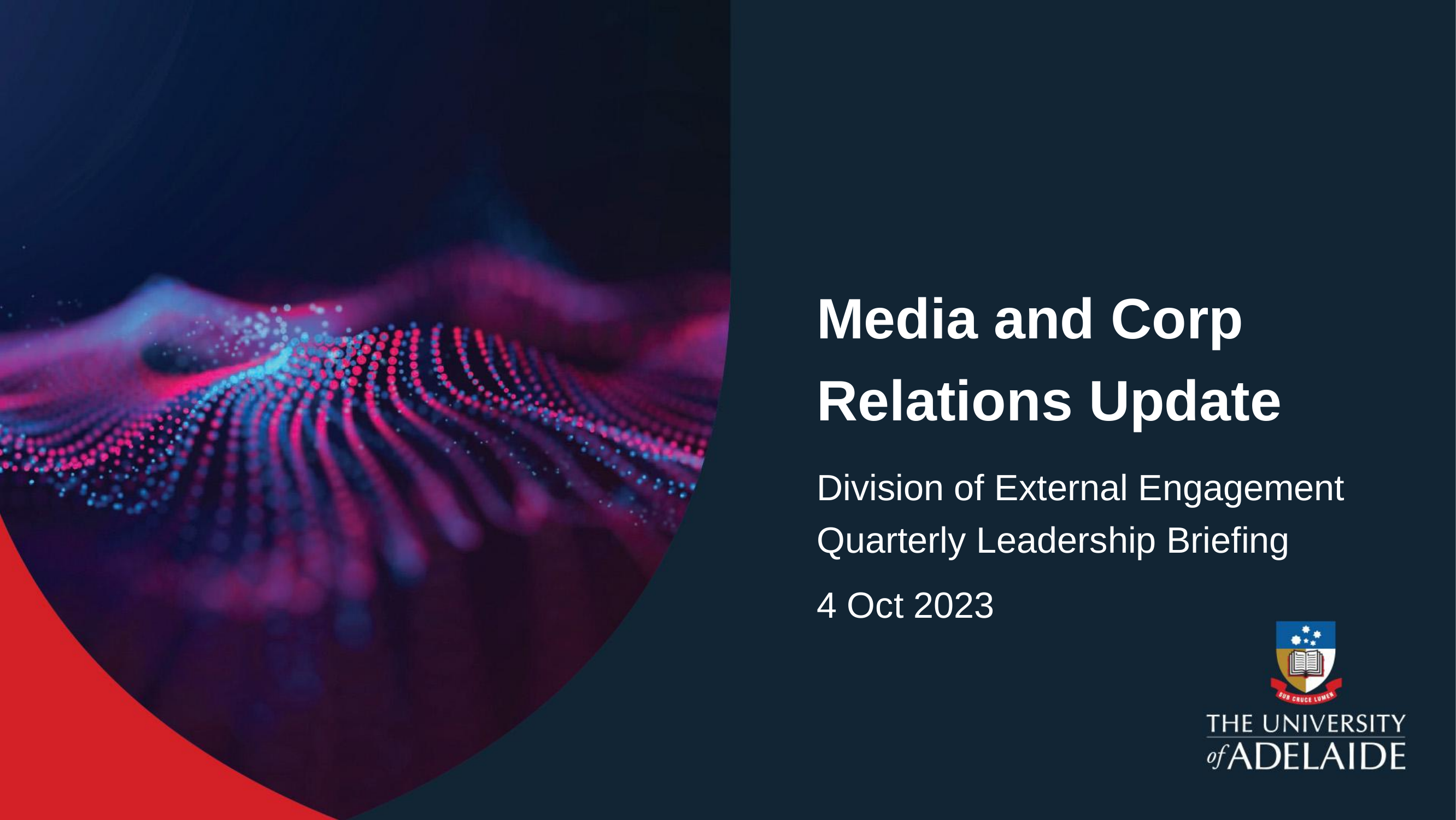

# Media and Corp Relations Update
Division of External Engagement Quarterly Leadership Briefing
4 Oct 2023